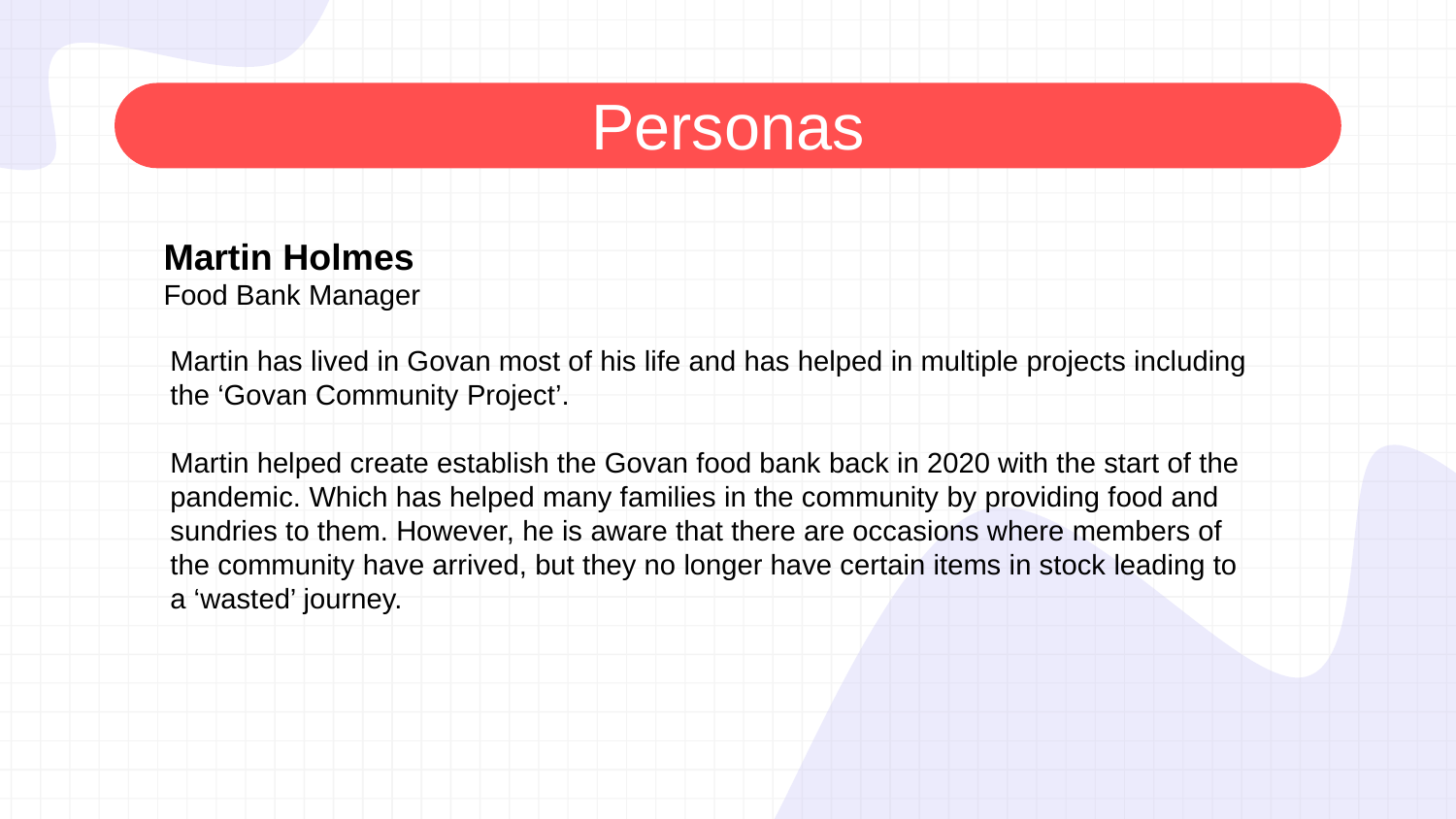

# Personas
Martin Holmes
Food Bank Manager

Martin has lived in Govan most of his life and has helped in multiple projects including the ‘Govan Community Project’.

Martin helped create establish the Govan food bank back in 2020 with the start of the pandemic. Which has helped many families in the community by providing food and sundries to them. However, he is aware that there are occasions where members of the community have arrived, but they no longer have certain items in stock leading to a ‘wasted’ journey.